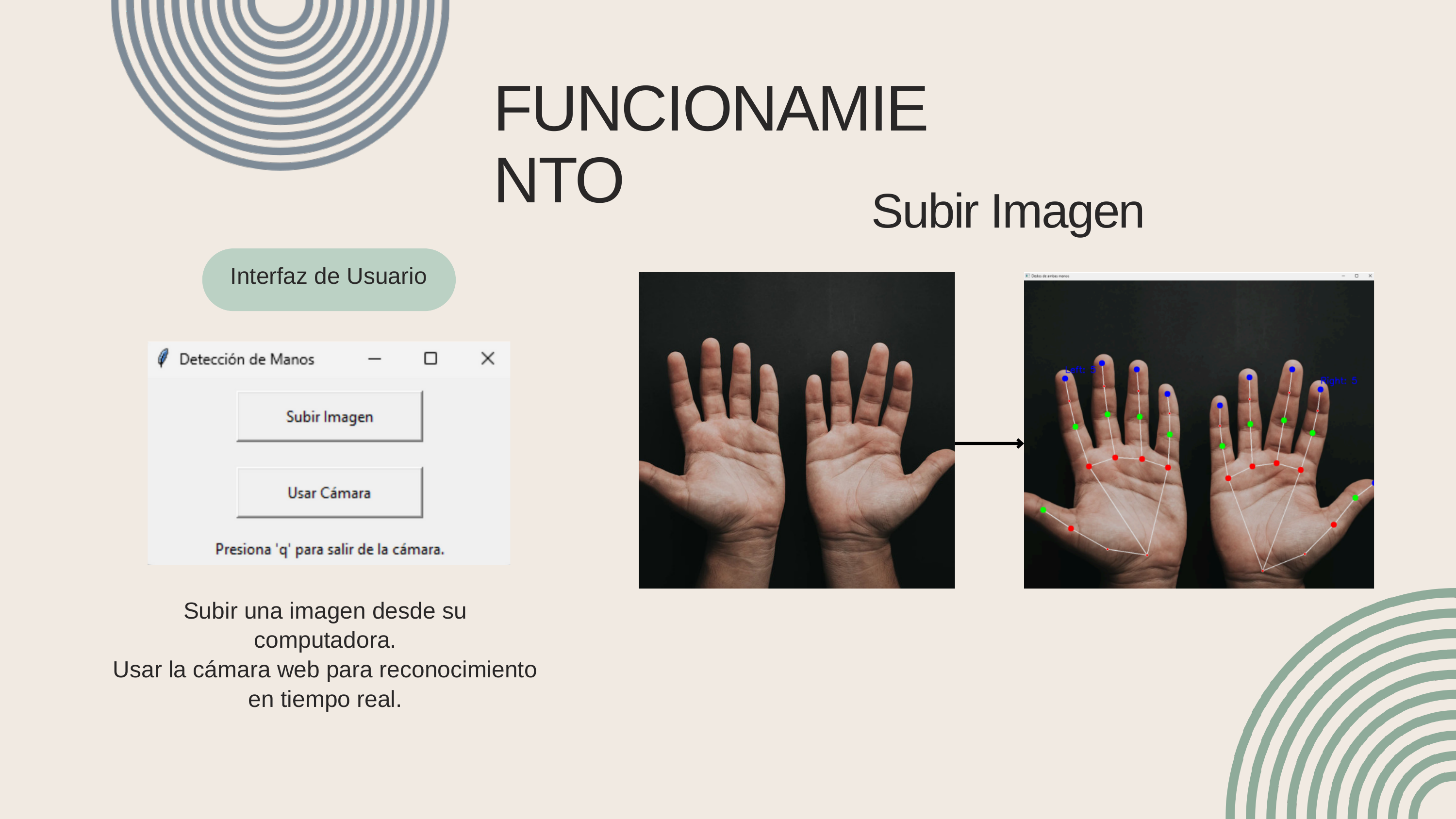

FUNCIONAMIENTO
Subir Imagen

Interfaz de Usuario

Subir una imagen desde su computadora.
Usar la cámara web para reconocimiento en tiempo real.